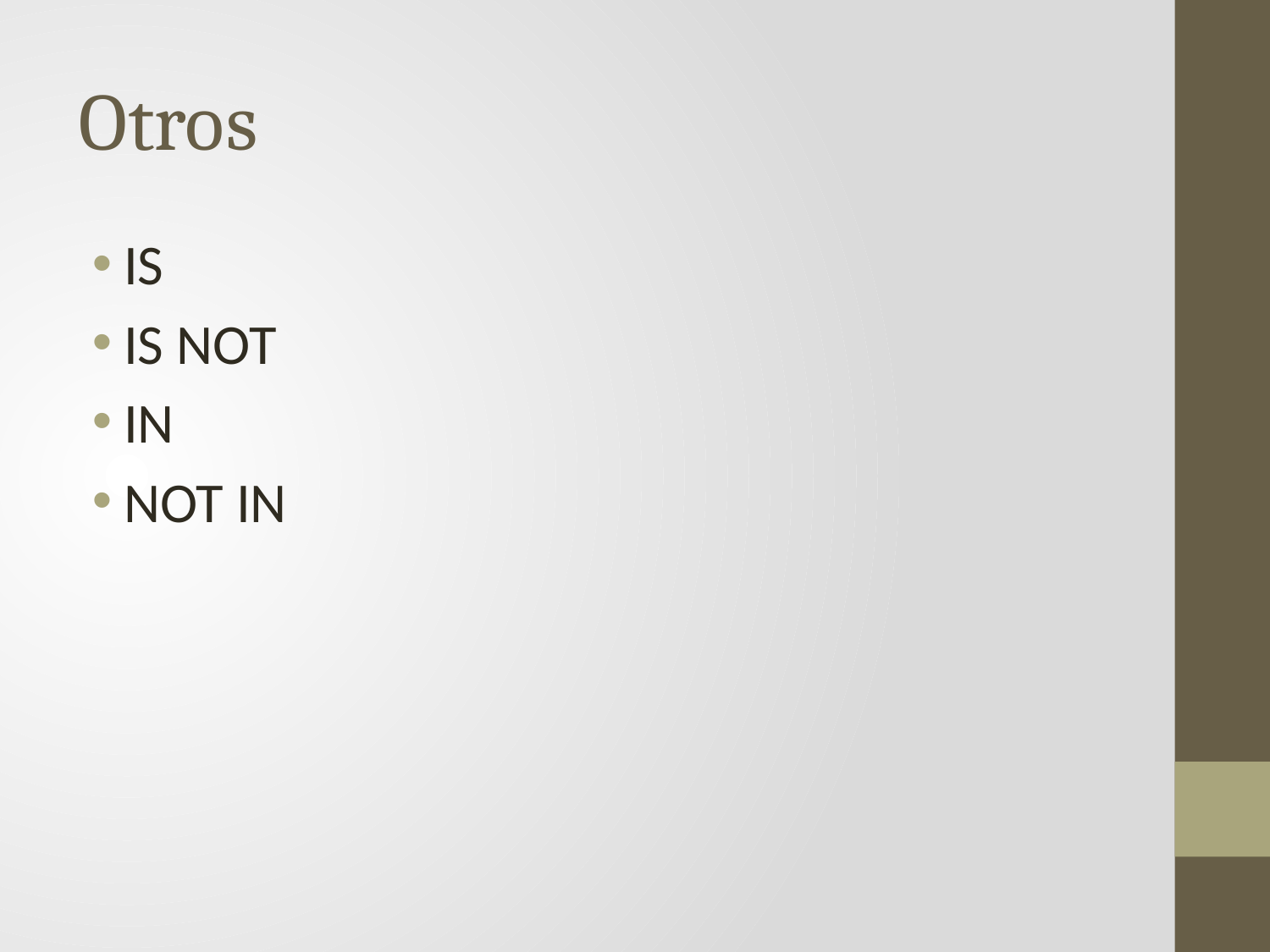

# Otros
IS
IS NOT
IN
NOT IN